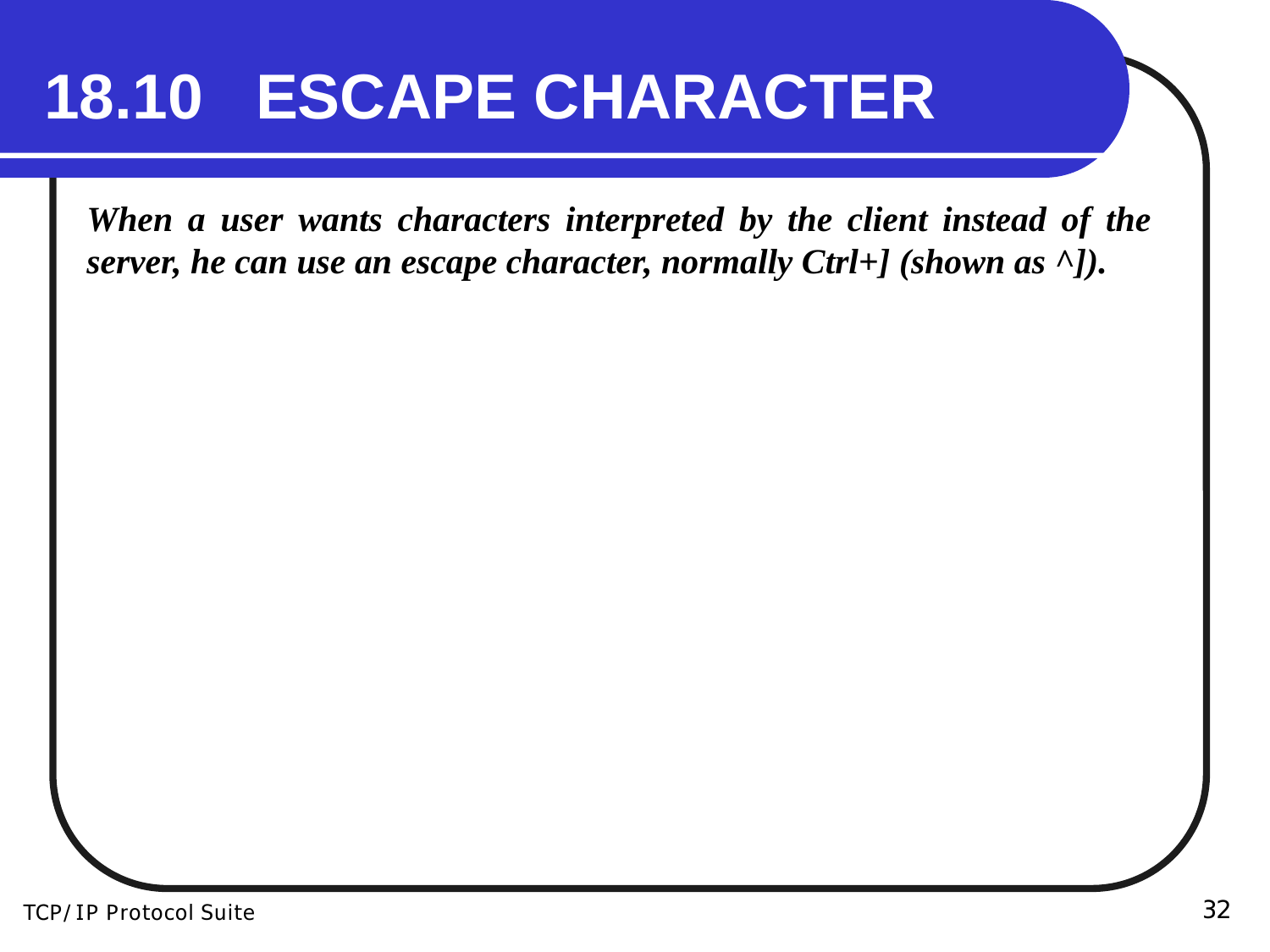

18.10   ESCAPE CHARACTER
When a user wants characters interpreted by the client instead of the server, he can use an escape character, normally Ctrl+] (shown as ^]).
32
TCP/IP Protocol Suite